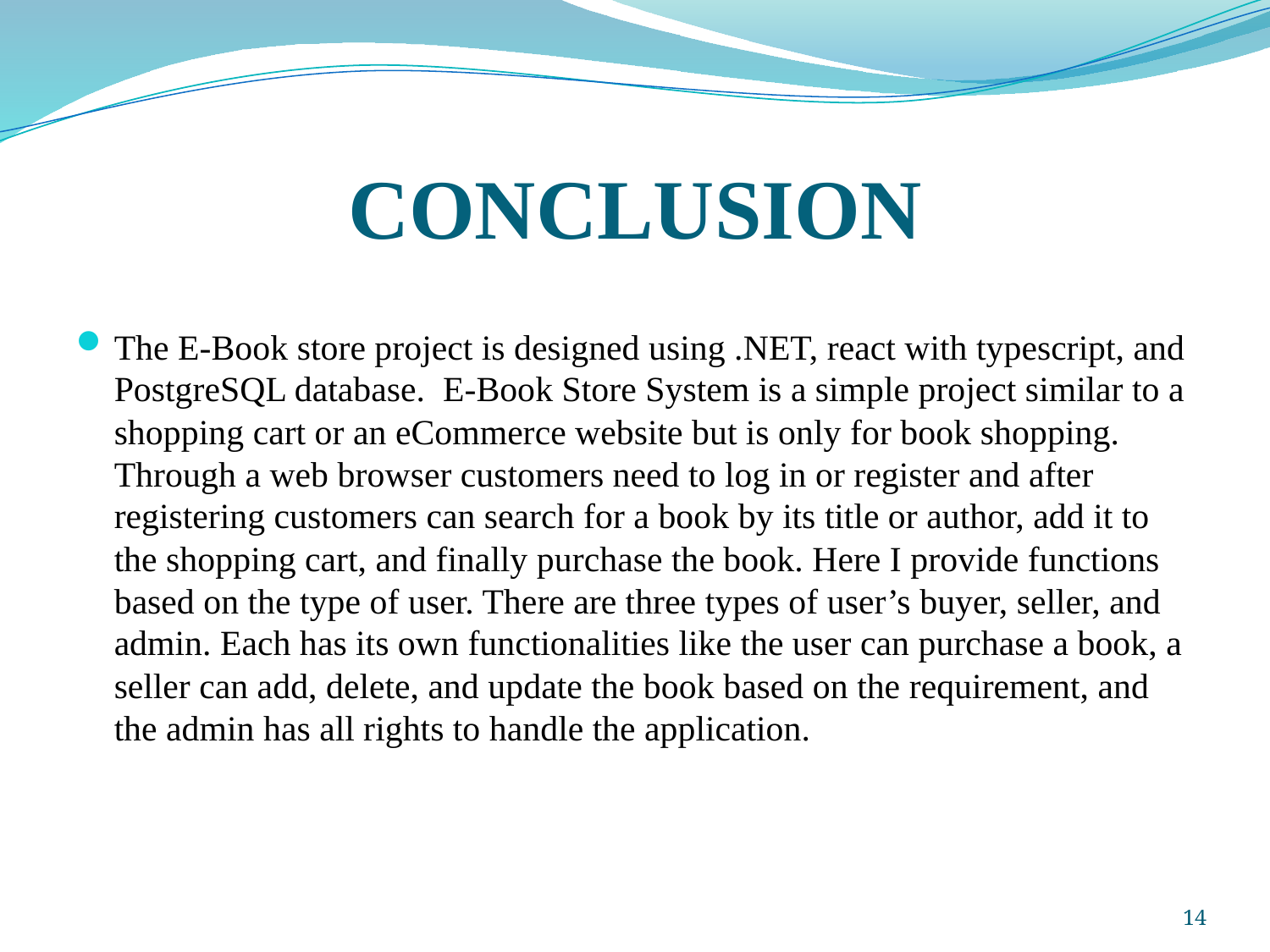

# CONCLUSION

The E-Book store project is designed using .NET, react with typescript, and PostgreSQL database.  E-Book Store System is a simple project similar to a shopping cart or an eCommerce website but is only for book shopping. Through a web browser customers need to log in or register and after registering customers can search for a book by its title or author, add it to the shopping cart, and finally purchase the book. Here I provide functions based on the type of user. There are three types of user’s buyer, seller, and admin. Each has its own functionalities like the user can purchase a book, a seller can add, delete, and update the book based on the requirement, and the admin has all rights to handle the application.

14